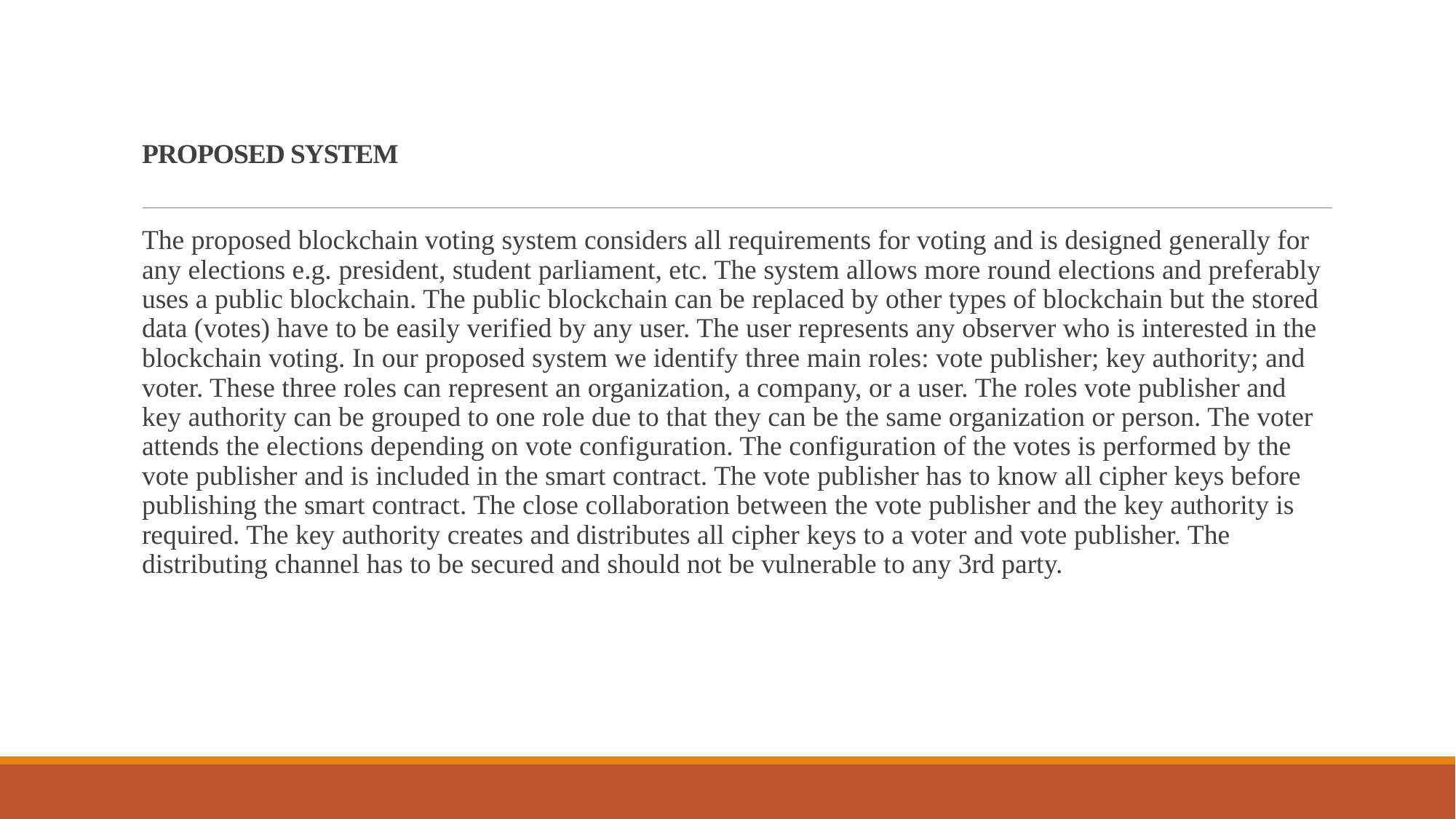

# PROPOSED SYSTEM
The proposed blockchain voting system considers all requirements for voting and is designed generally for any elections e.g. president, student parliament, etc. The system allows more round elections and preferably uses a public blockchain. The public blockchain can be replaced by other types of blockchain but the stored data (votes) have to be easily verified by any user. The user represents any observer who is interested in the blockchain voting. In our proposed system we identify three main roles: vote publisher; key authority; and voter. These three roles can represent an organization, a company, or a user. The roles vote publisher and key authority can be grouped to one role due to that they can be the same organization or person. The voter attends the elections depending on vote configuration. The configuration of the votes is performed by the vote publisher and is included in the smart contract. The vote publisher has to know all cipher keys before publishing the smart contract. The close collaboration between the vote publisher and the key authority is required. The key authority creates and distributes all cipher keys to a voter and vote publisher. The distributing channel has to be secured and should not be vulnerable to any 3rd party.